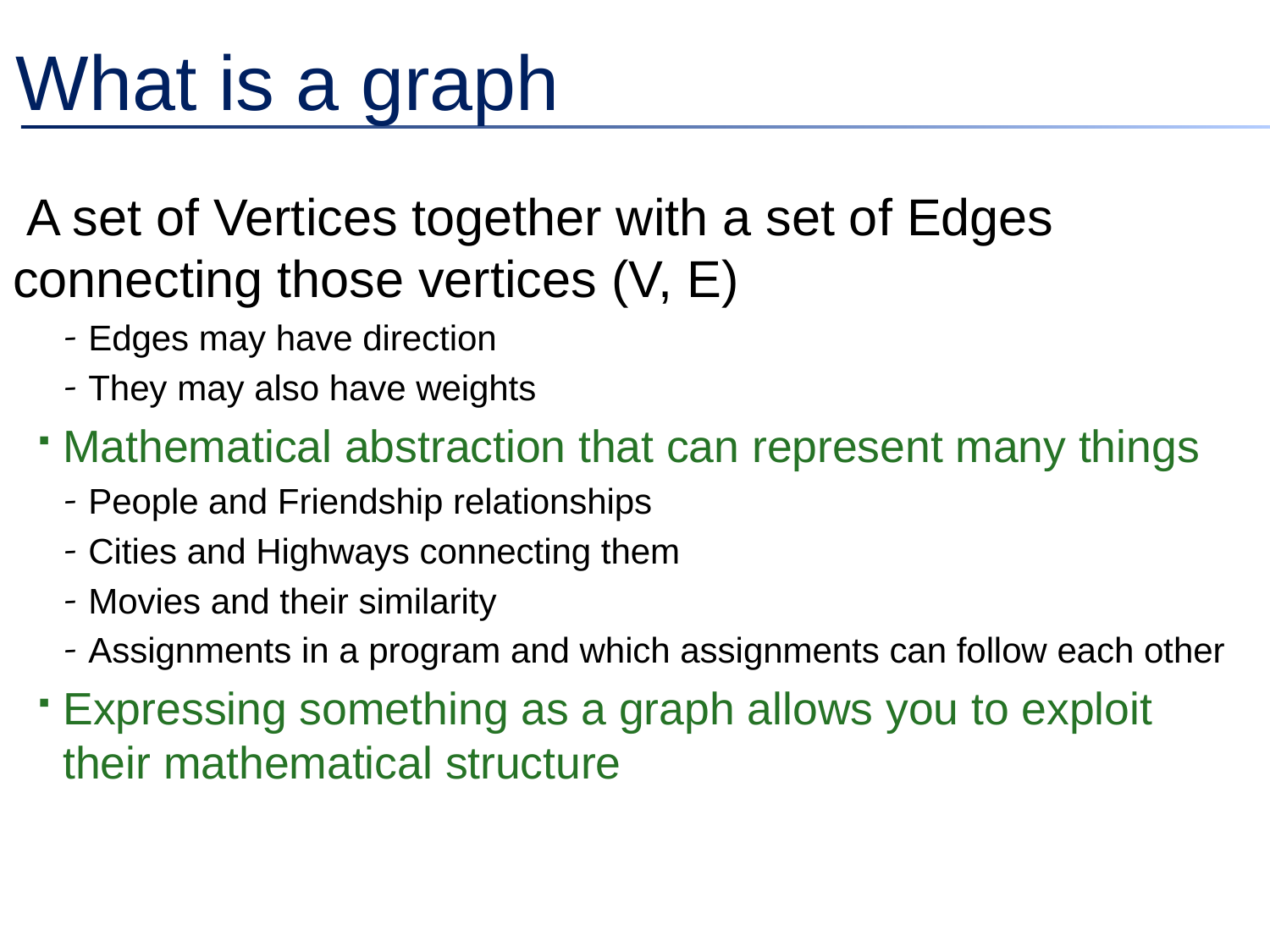

# What is a graph
A set of Vertices together with a set of Edges connecting those vertices (V, E)
Edges may have direction
They may also have weights
Mathematical abstraction that can represent many things
People and Friendship relationships
Cities and Highways connecting them
Movies and their similarity
Assignments in a program and which assignments can follow each other
Expressing something as a graph allows you to exploit their mathematical structure